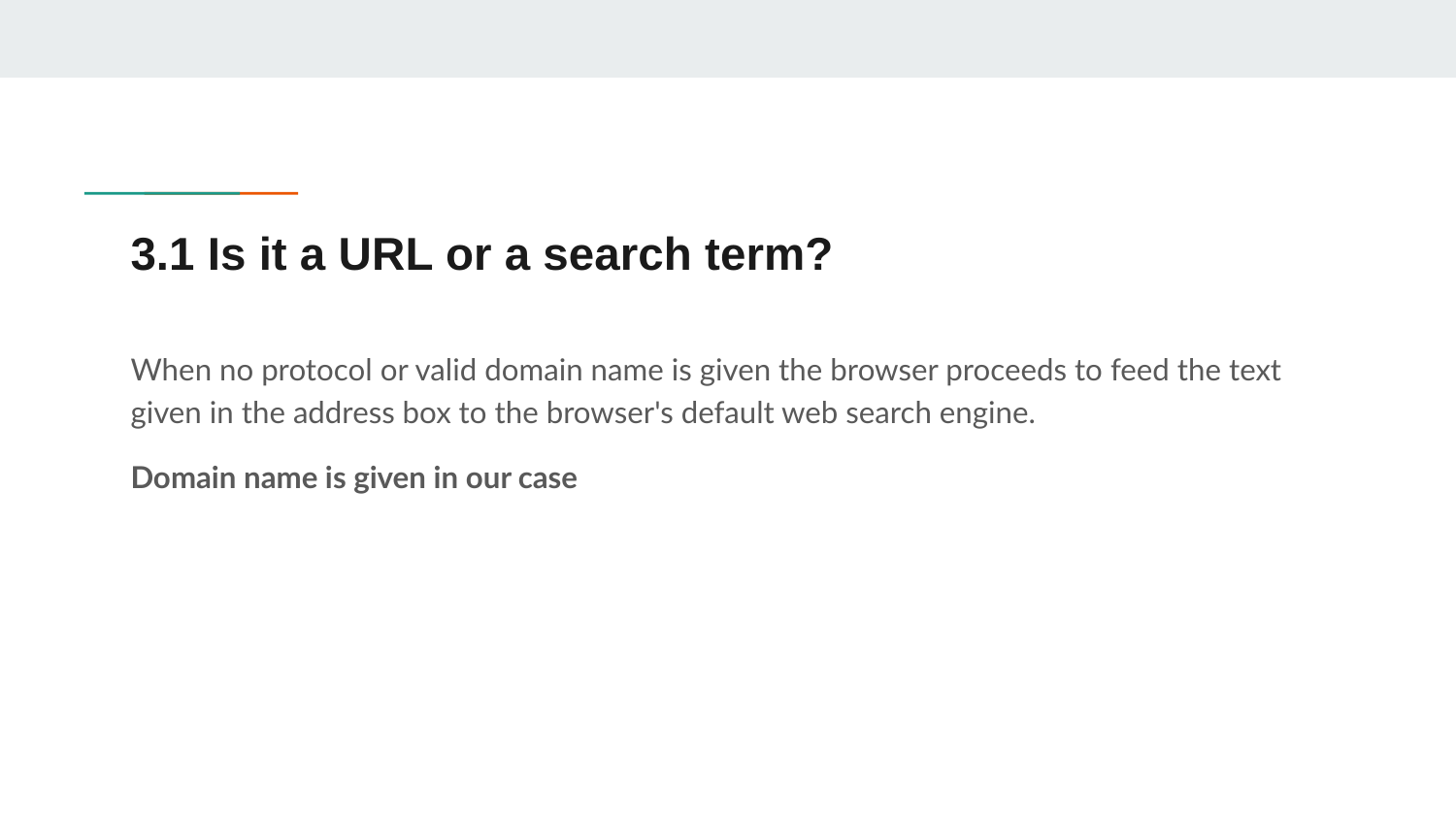

# 3.1 Is it a URL or a search term?
When no protocol or valid domain name is given the browser proceeds to feed the text given in the address box to the browser's default web search engine.
Domain name is given in our case